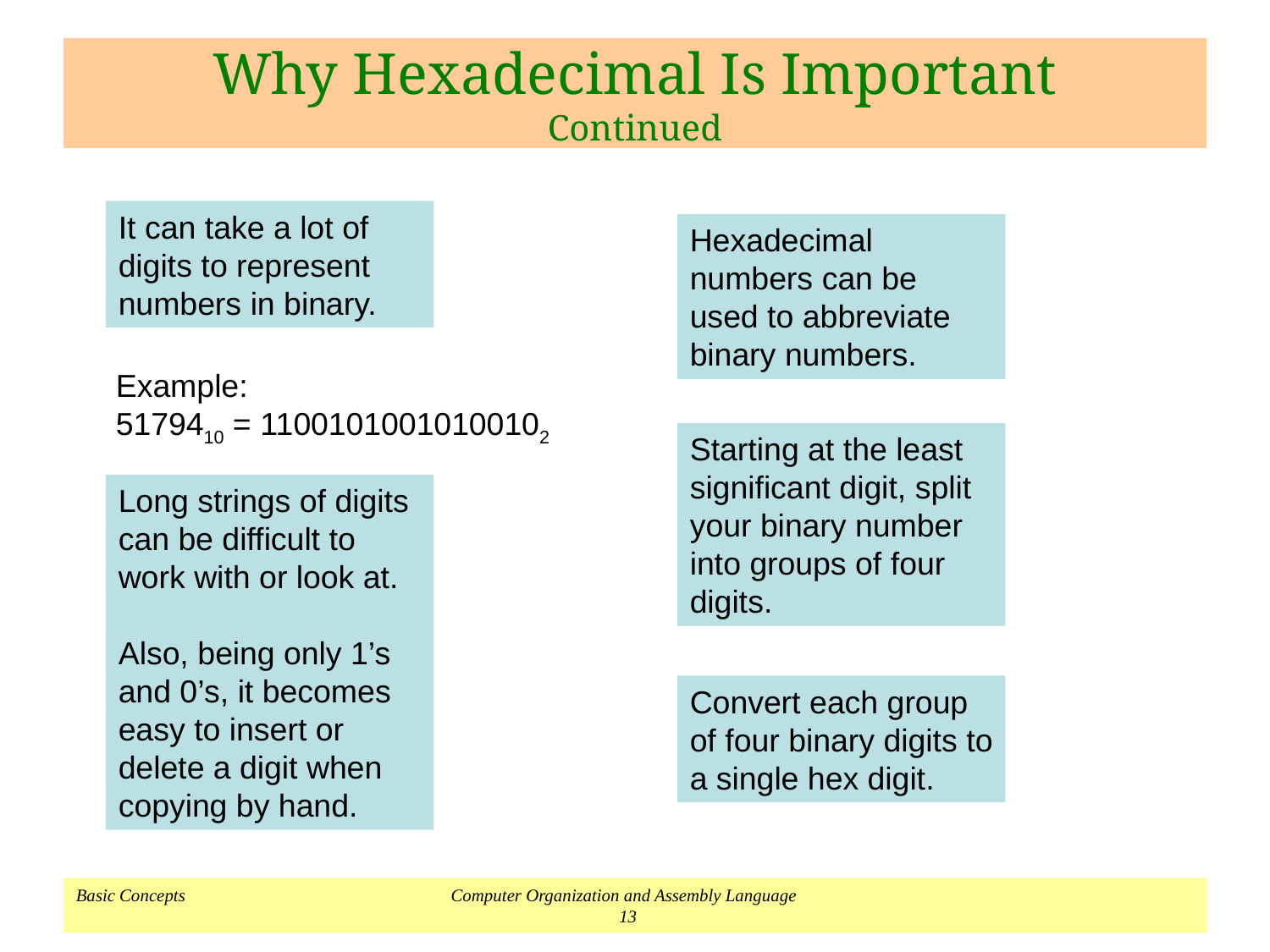

# Why Hexadecimal Is Important Continued
It can take a lot of digits to represent numbers in binary.
Hexadecimal numbers can be used to abbreviate binary numbers.
Example:
5179410 = 11001010010100102
Starting at the least significant digit, split your binary number into groups of four digits.
Long strings of digits can be difficult to work with or look at.

Also, being only 1’s and 0’s, it becomes easy to insert or delete a digit when copying by hand.
Convert each group of four binary digits to a single hex digit.